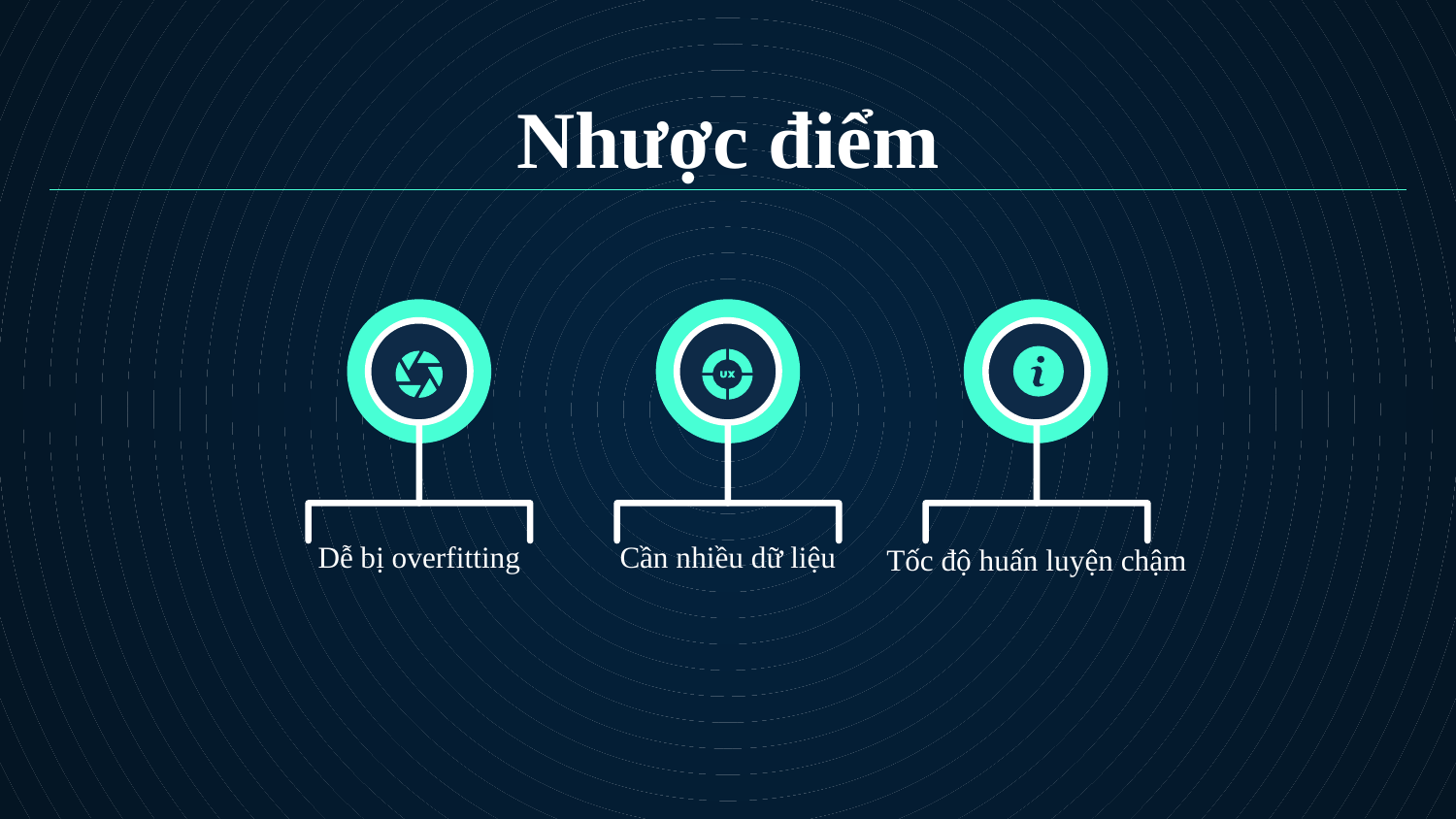

Nhược điểm

Dễ bị overfitting
# Cần nhiều dữ liệu
Tốc độ huấn luyện chậm